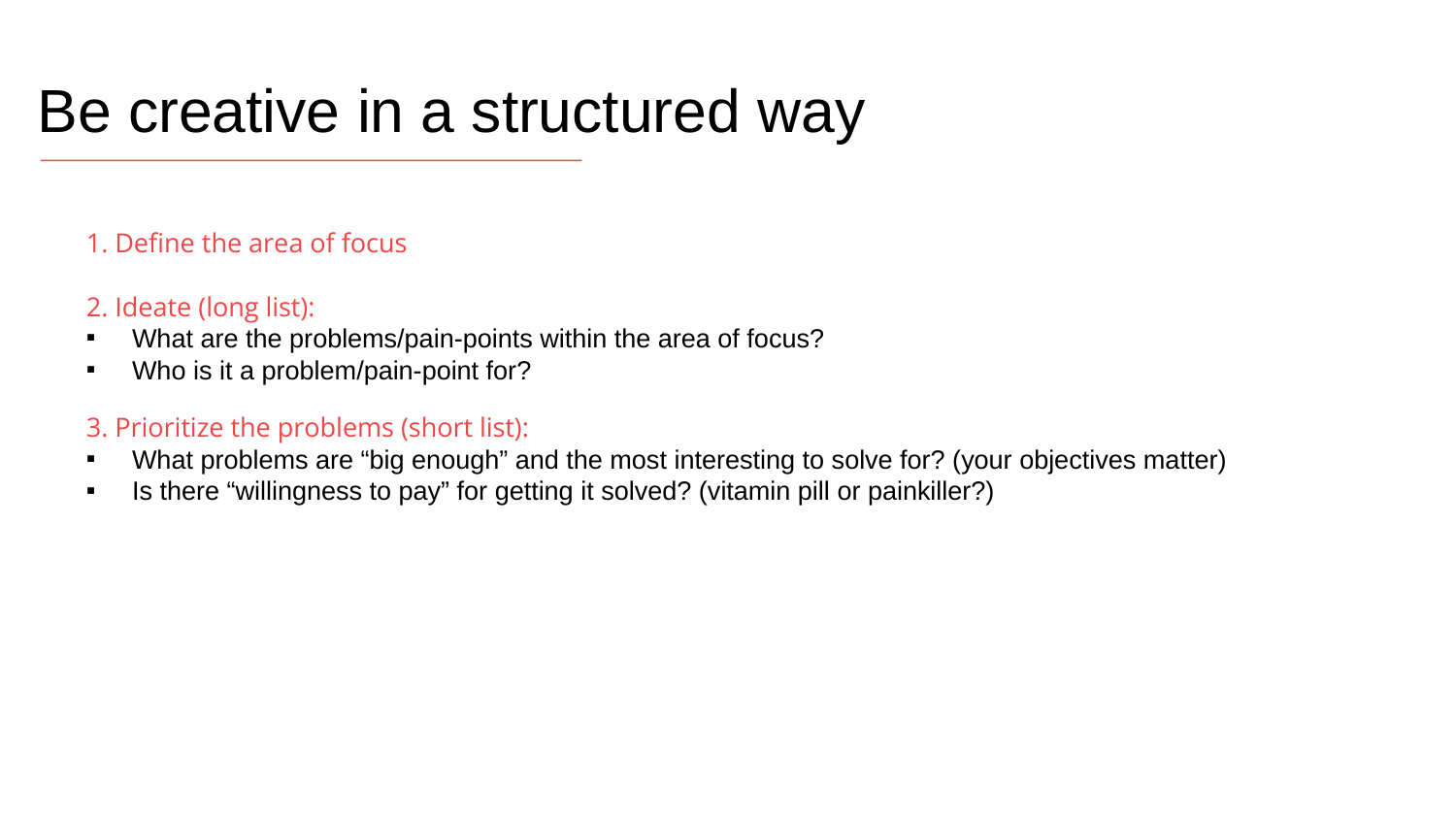

Be creative in a structured way
1. Define the area of focus
2. Ideate (long list):
What are the problems/pain-points within the area of focus?
Who is it a problem/pain-point for?
3. Prioritize the problems (short list):
What problems are “big enough” and the most interesting to solve for? (your objectives matter)
Is there “willingness to pay” for getting it solved? (vitamin pill or painkiller?)
6